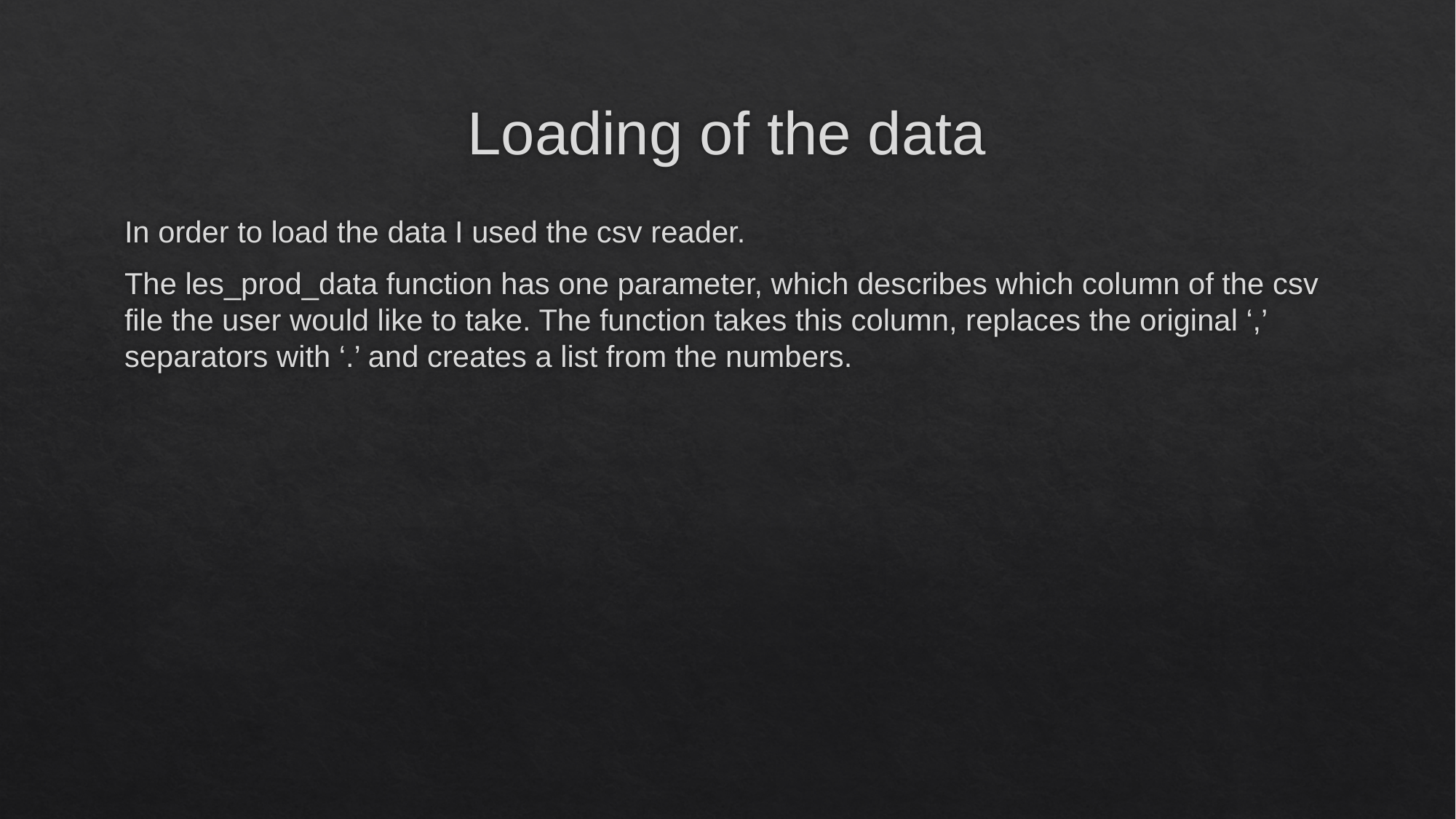

# Loading of the data
In order to load the data I used the csv reader.
The les_prod_data function has one parameter, which describes which column of the csv file the user would like to take. The function takes this column, replaces the original ‘,’ separators with ‘.’ and creates a list from the numbers.